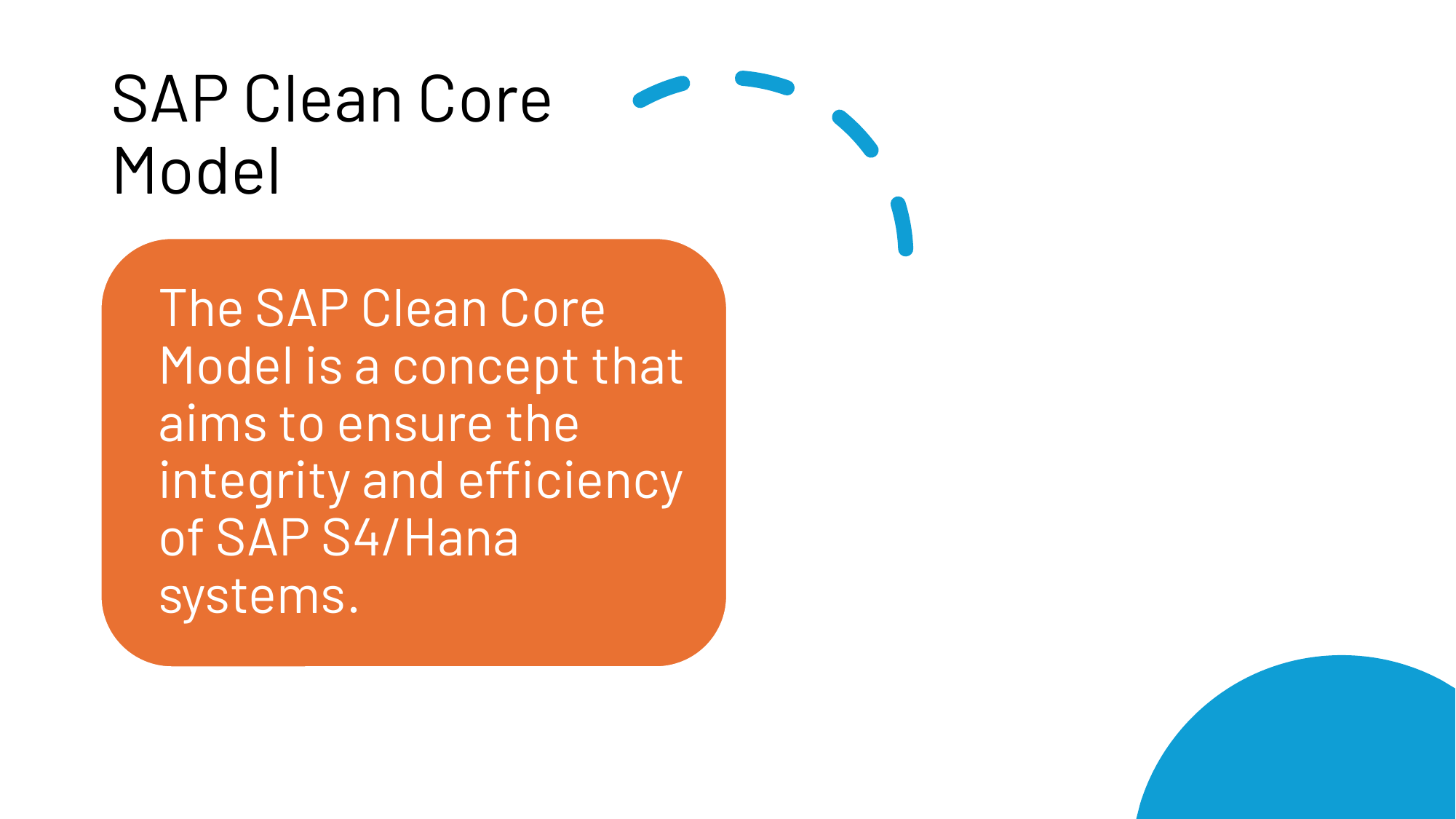

# SAP Clean Core Model

The SAP Clean Core Model is a concept that aims to ensure the integrity and efficiency of SAP S4/Hana systems.